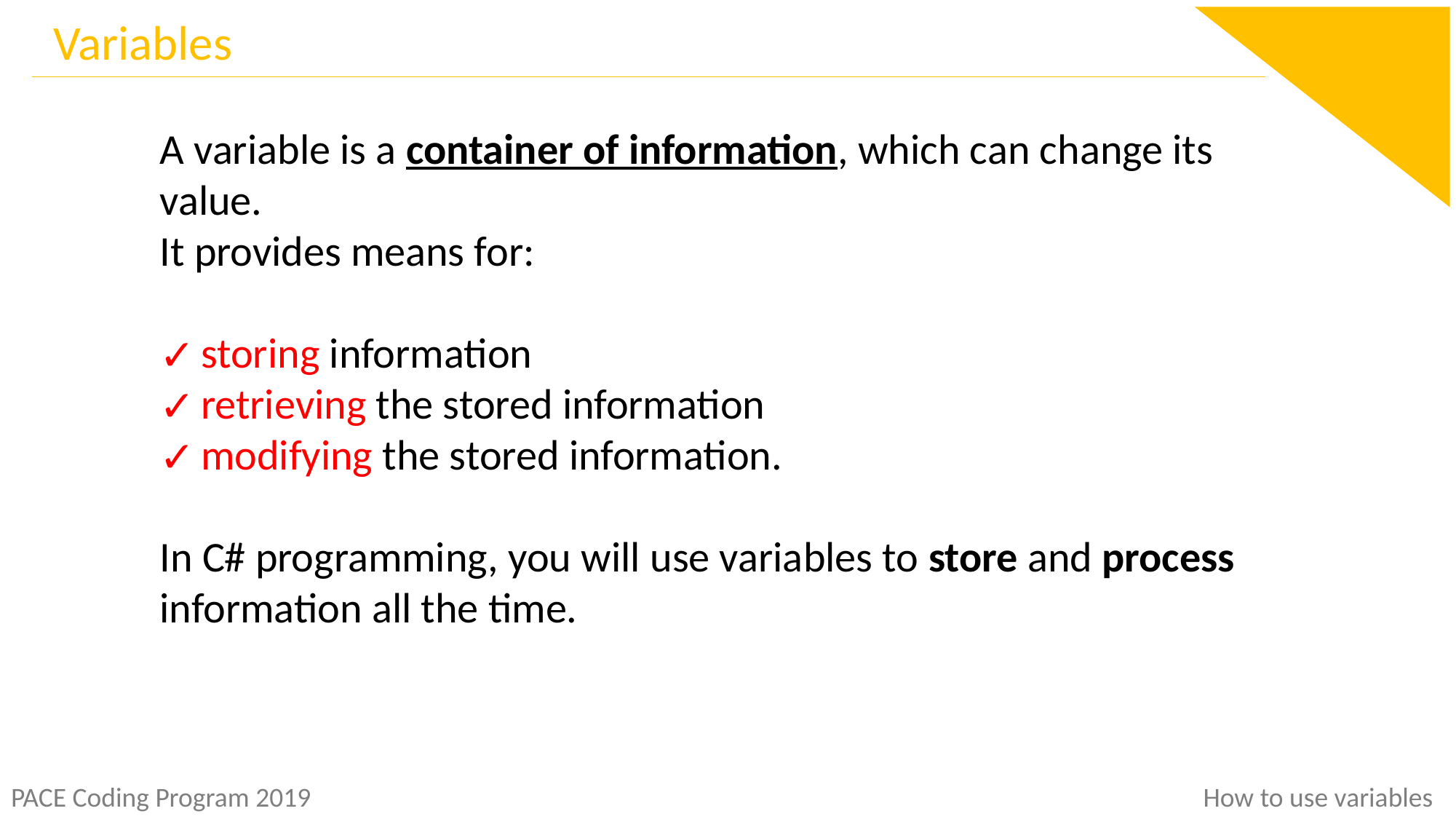

Variables

A variable is a container of information, which can change its value.
It provides means for:

storing information
retrieving the stored information
modifying the stored information.

In C# programming, you will use variables to store and process information all the time.
How to use variables
PACE Coding Program 2019